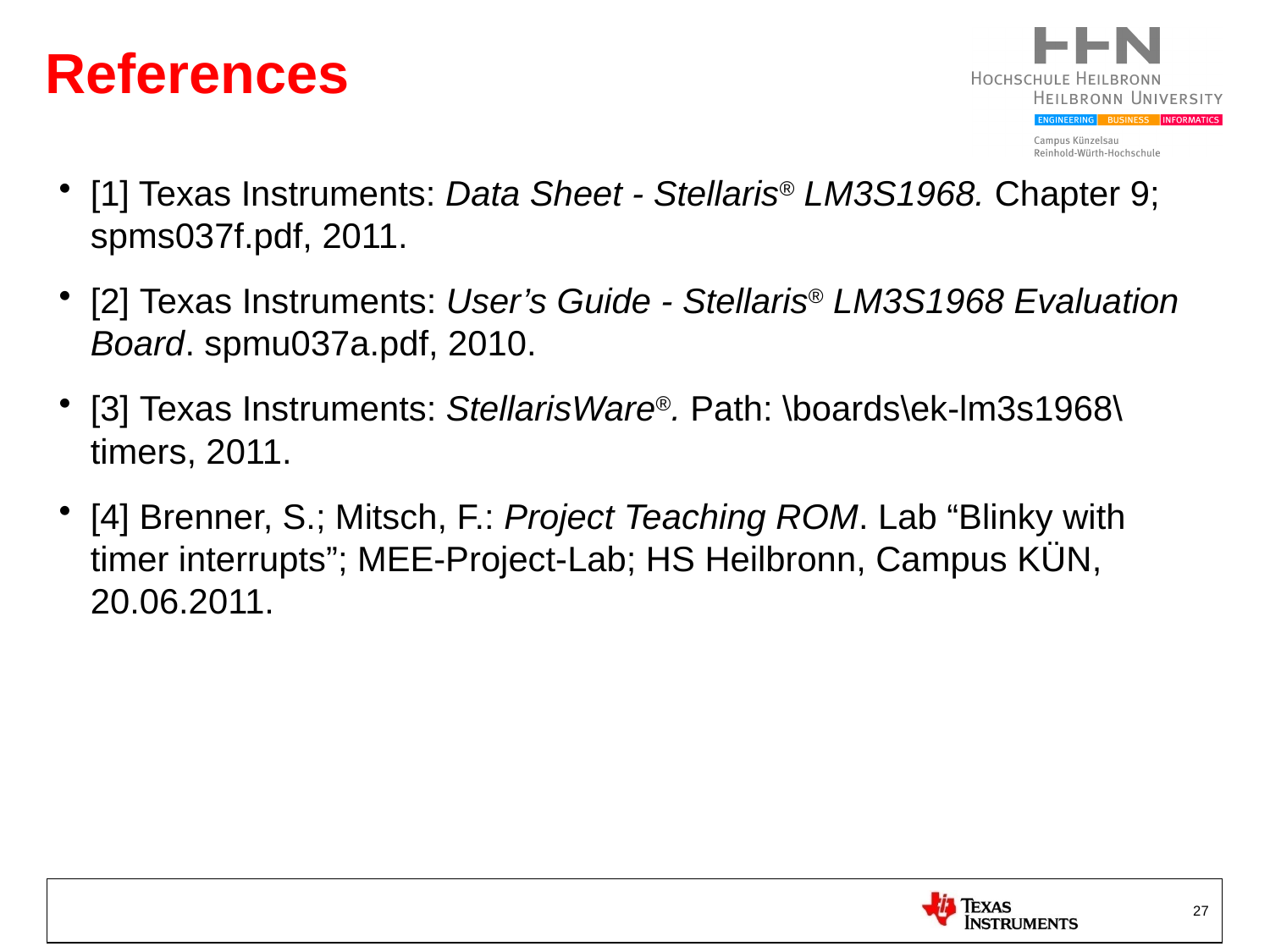

# References
[1] Texas Instruments: Data Sheet - Stellaris® LM3S1968. Chapter 9;
spms037f.pdf, 2011.
[2] Texas Instruments: User’s Guide - Stellaris® LM3S1968 Evaluation Board. spmu037a.pdf, 2010.
[3] Texas Instruments: StellarisWare®. Path: \boards\ek-lm3s1968\ timers, 2011.
[4] Brenner, S.; Mitsch, F.: Project Teaching ROM. Lab “Blinky with timer interrupts”; MEE-Project-Lab; HS Heilbronn, Campus KÜN, 20.06.2011.

27